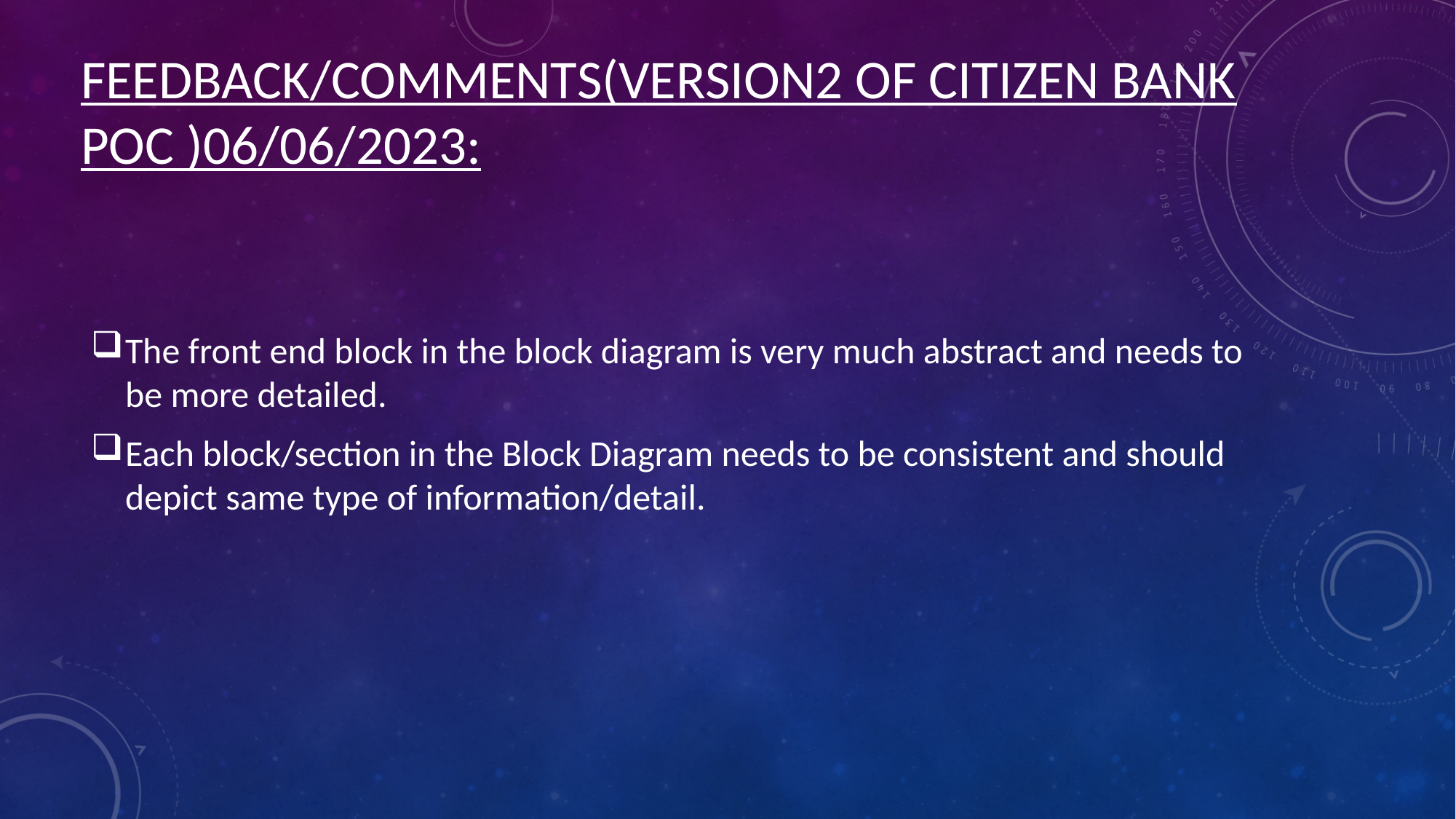

# FEEDBACK/COMMENTS(VERSION2 of citizen bank poc )06/06/2023:

The front end block in the block diagram is very much abstract and needs to be more detailed.
Each block/section in the Block Diagram needs to be consistent and should depict same type of information/detail.